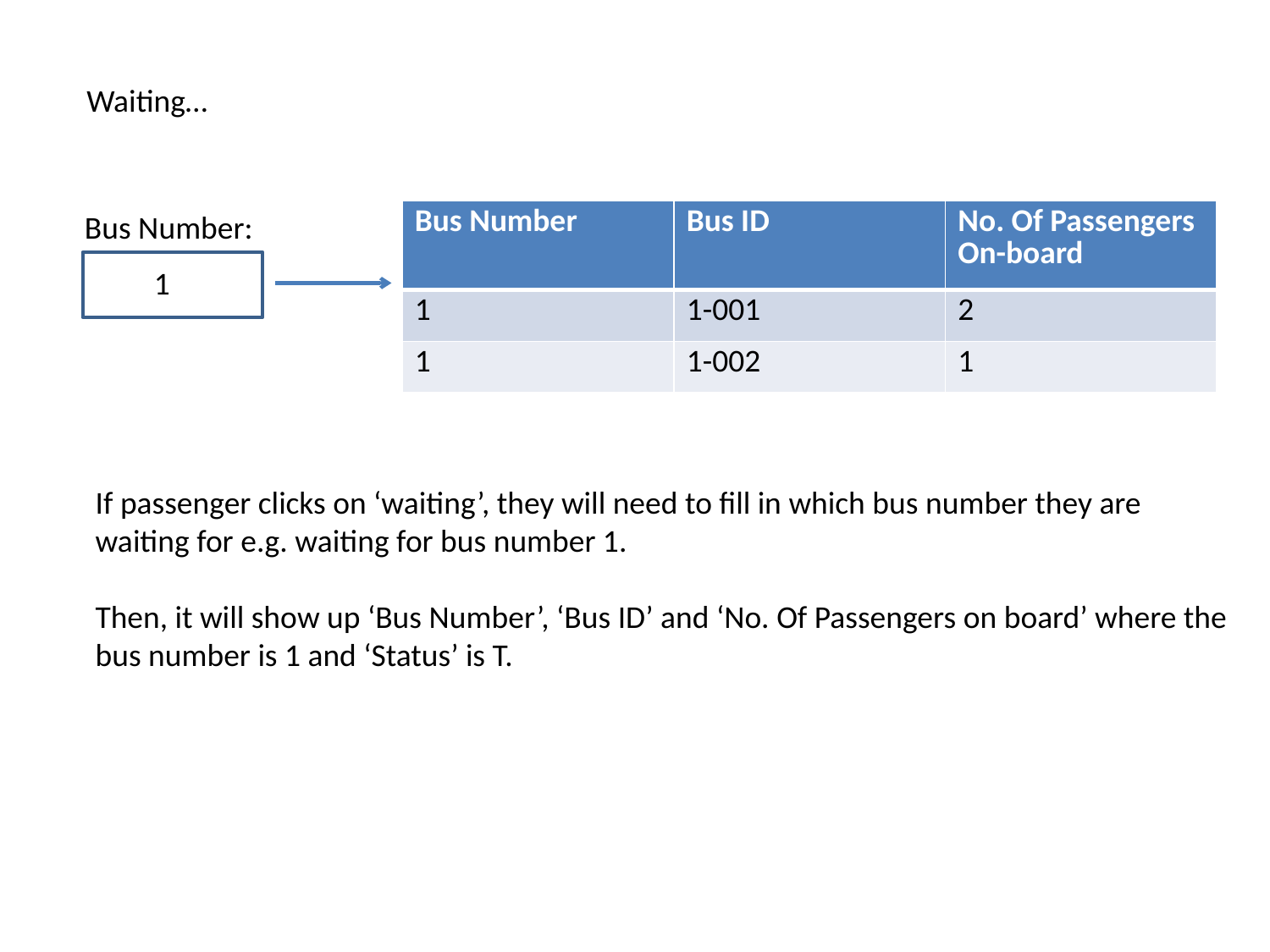

Waiting…
Bus Number:
| Bus Number | Bus ID | No. Of Passengers On-board |
| --- | --- | --- |
| 1 | 1-001 | 2 |
| 1 | 1-002 | 1 |

1
If passenger clicks on ‘waiting’, they will need to fill in which bus number they are waiting for e.g. waiting for bus number 1.

Then, it will show up ‘Bus Number’, ‘Bus ID’ and ‘No. Of Passengers on board’ where the bus number is 1 and ‘Status’ is T.